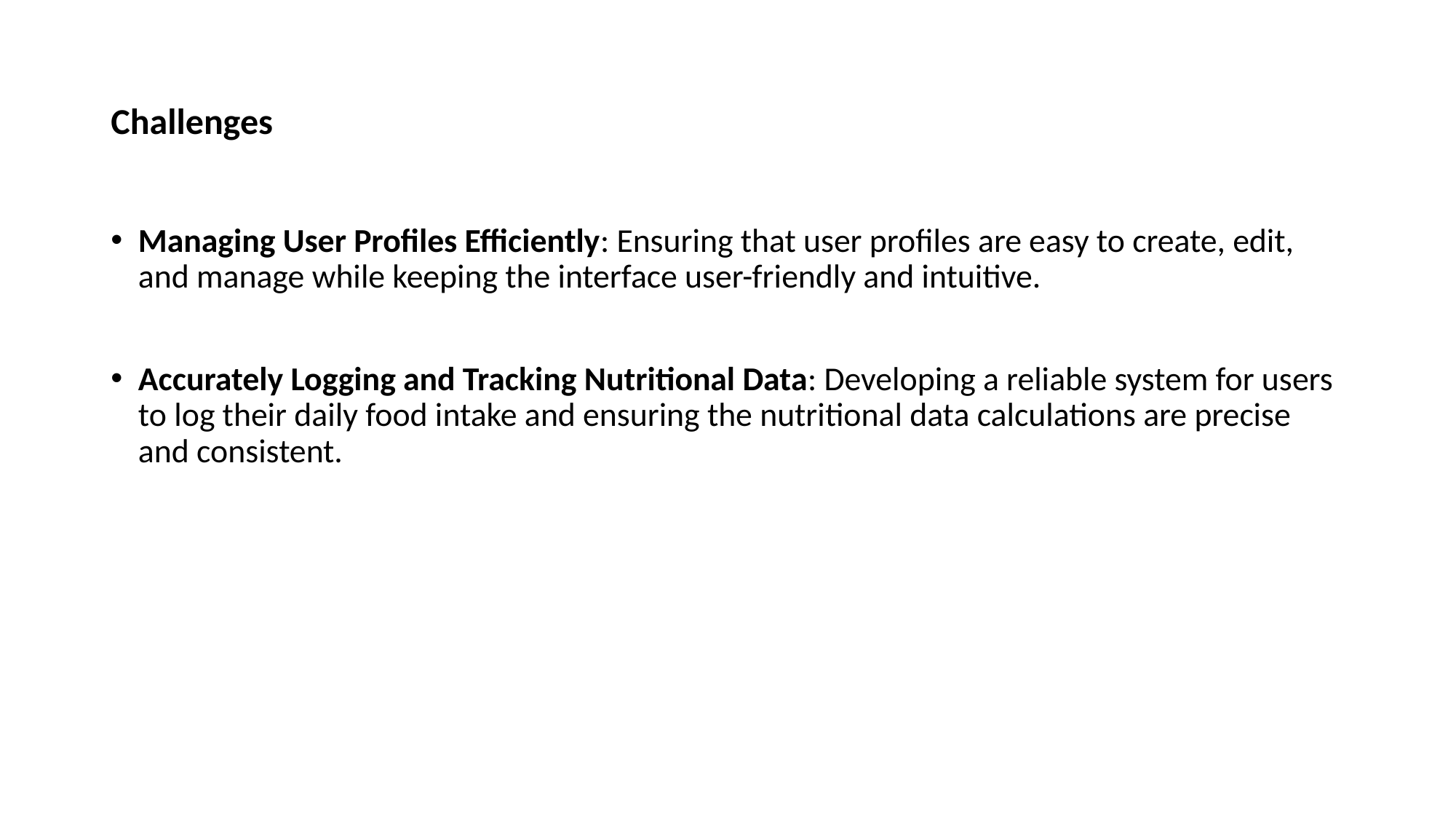

# Challenges
Managing User Profiles Efficiently: Ensuring that user profiles are easy to create, edit, and manage while keeping the interface user-friendly and intuitive.

Accurately Logging and Tracking Nutritional Data: Developing a reliable system for users to log their daily food intake and ensuring the nutritional data calculations are precise and consistent.